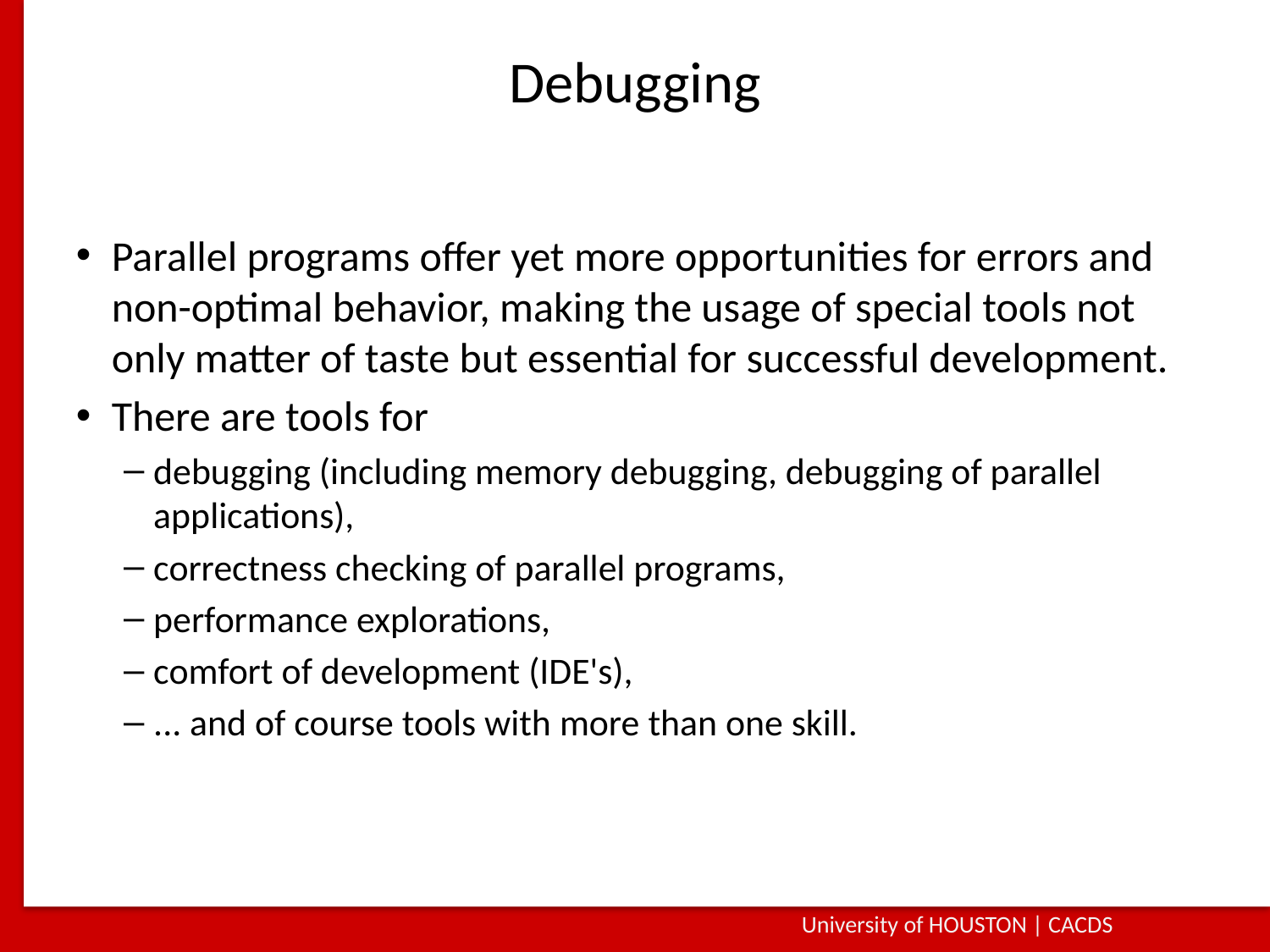

# Debugging
Parallel programs offer yet more opportunities for errors and non-optimal behavior, making the usage of special tools not only matter of taste but essential for successful development.
There are tools for
debugging (including memory debugging, debugging of parallel applications),
correctness checking of parallel programs,
performance explorations,
comfort of development (IDE's),
... and of course tools with more than one skill.